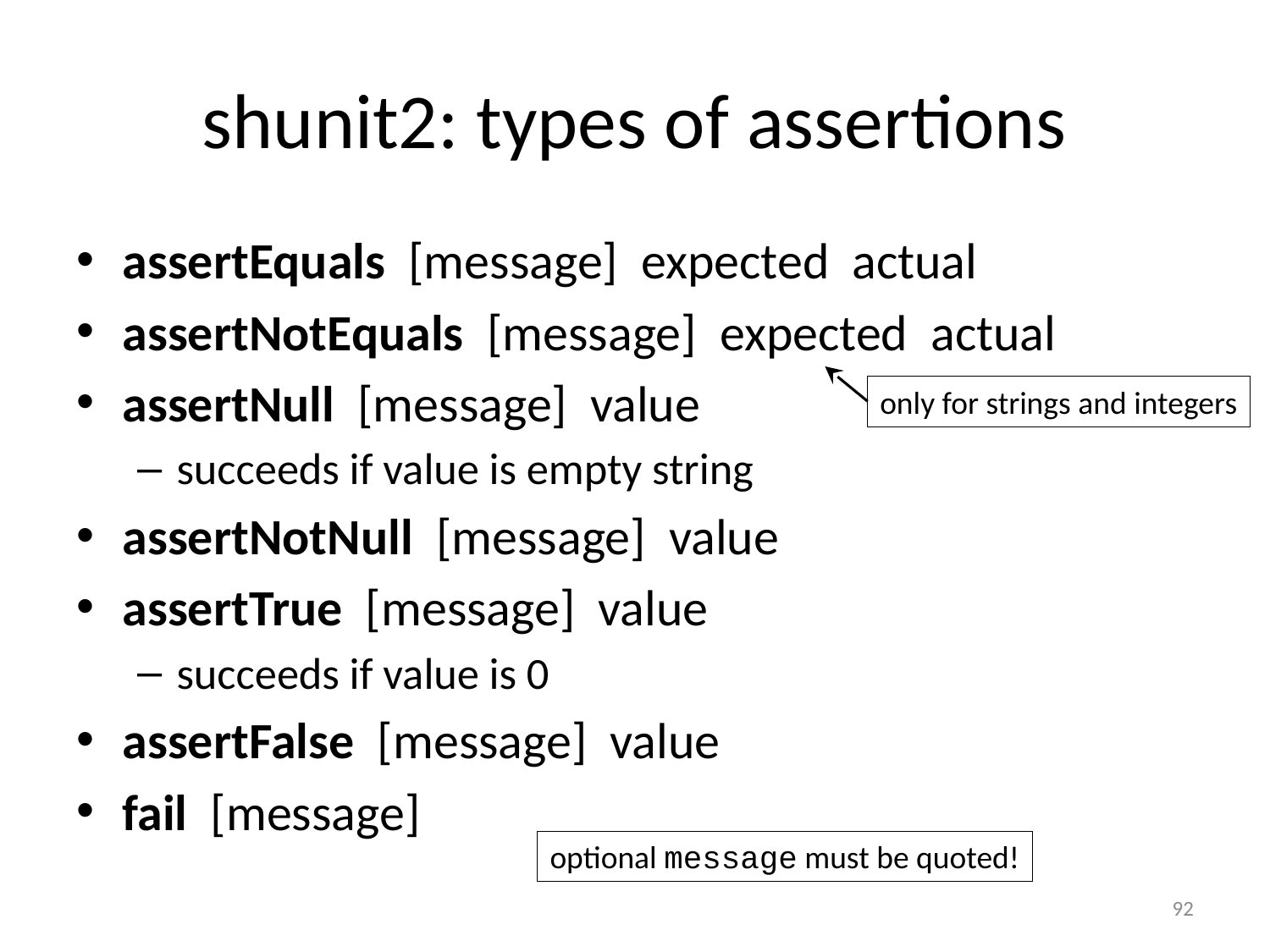

# shunit2: types of assertions
assertEquals  [message]  expected  actual
assertNotEquals  [message]  expected  actual
assertNull  [message]  value
succeeds if value is empty string
assertNotNull  [message]  value
assertTrue  [message]  value
succeeds if value is 0
assertFalse  [message]  value
fail  [message]
only for strings and integers
optional message must be quoted!
92